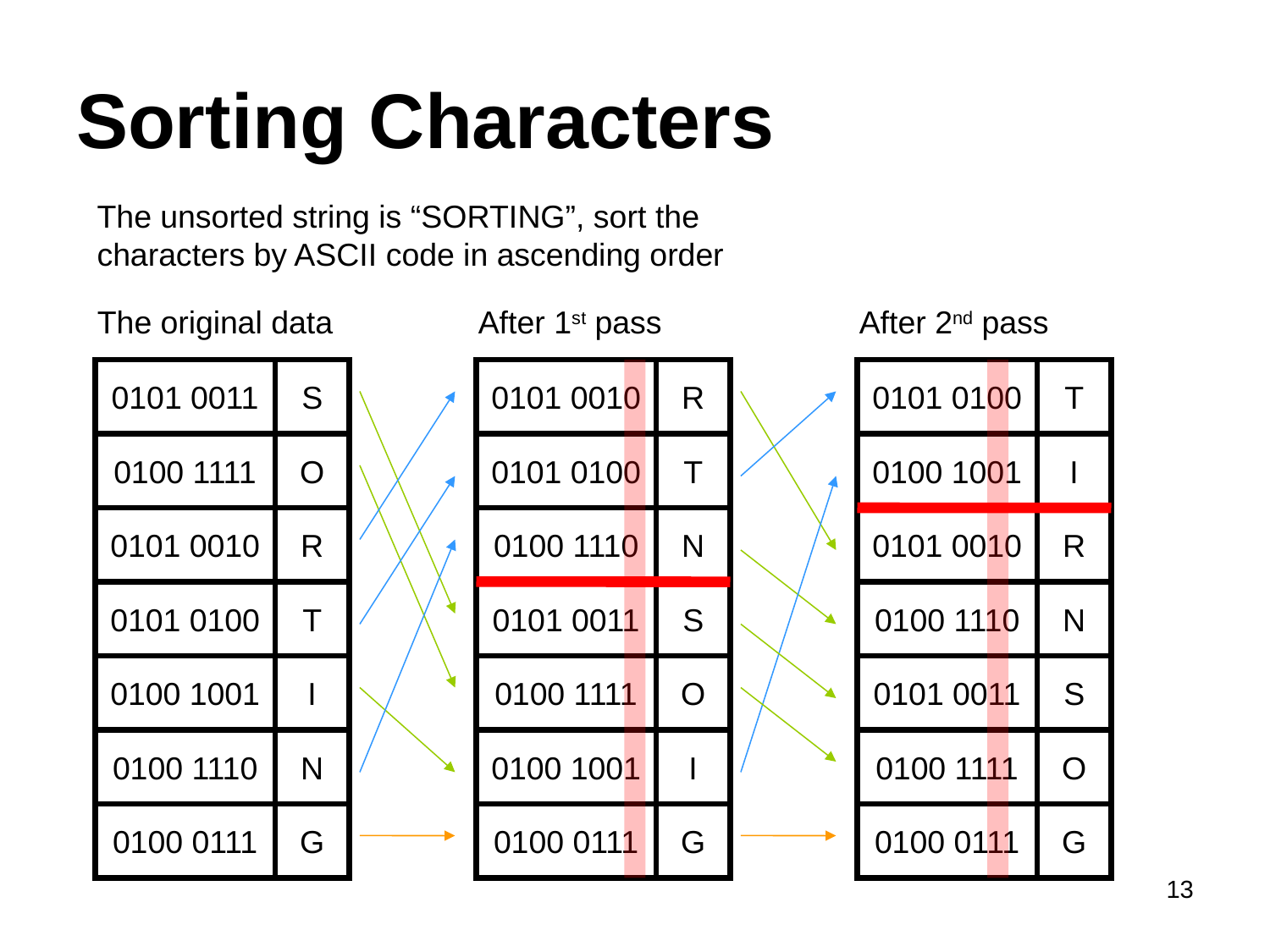

# Sorting Characters
The unsorted string is “SORTING”, sort the characters by ASCII code in ascending order
The original data
After 1st pass
After 2nd pass
0101 0011
S
0101 0010

R
0101 0100

T

0100 1111
O
0101 0100
T
0100 1001
I

0101 0010
R
0100 1110
N
0101 0010

R

0101 0100
T
0101 0011

S
0100 1110
N

0100 1001
I
0100 1111
O
0101 0011
S

0100 1110
N
0100 1001
I
0100 1111
O
0100 0111
G
0100 0111
G
0100 0111
G

13